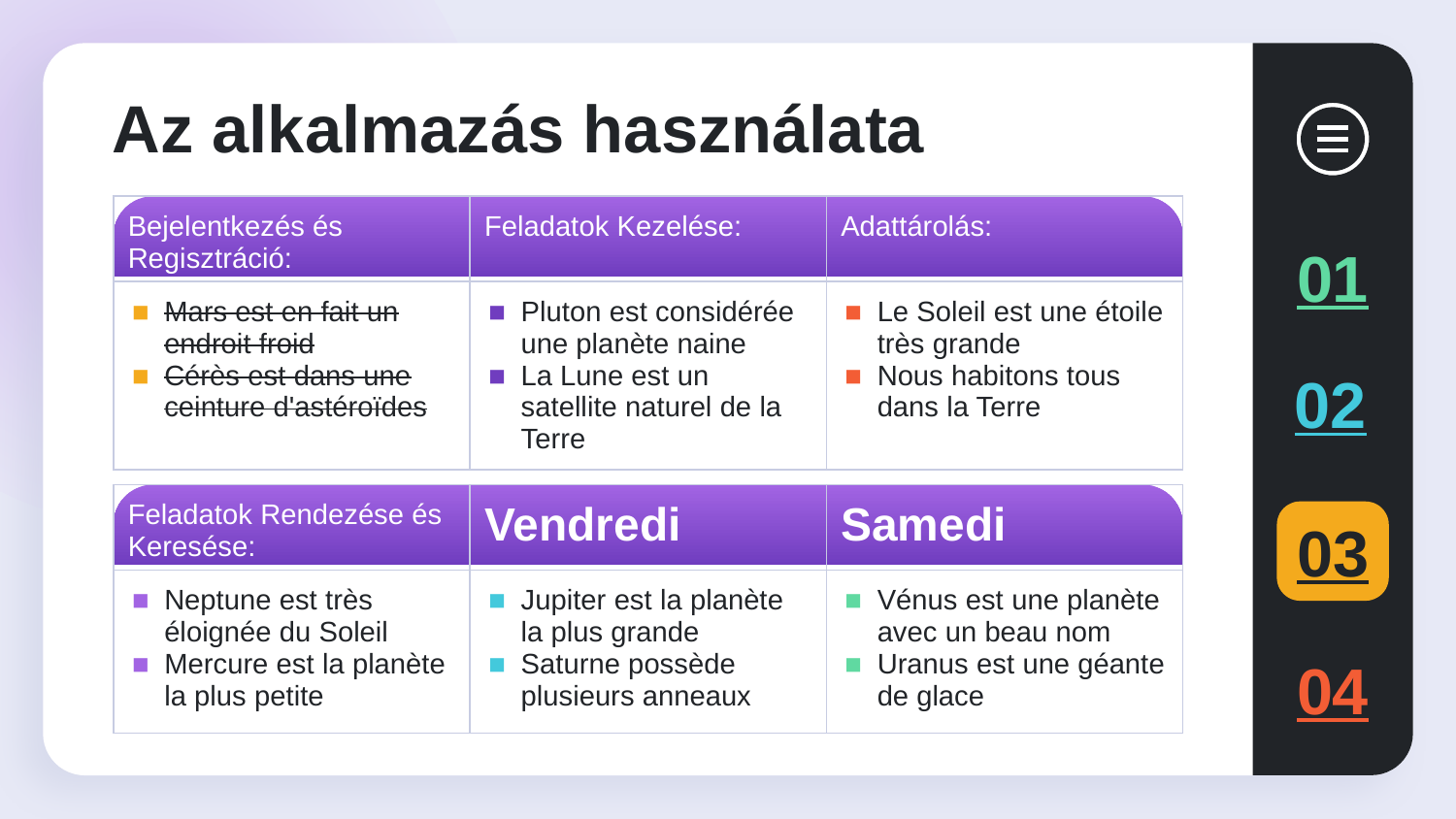

# Az alkalmazás használata

| Bejelentkezés és Regisztráció: | Feladatok Kezelése: | Adattárolás: |
| --- | --- | --- |
| Mars est en fait un endroit froid Cérès est dans une ceinture d'astéroïdes | Pluton est considérée une planète naine La Lune est un satellite naturel de la Terre | Le Soleil est une étoile très grande Nous habitons tous dans la Terre |

01
02
02
| Feladatok Rendezése és Keresése: | Vendredi | Samedi |
| --- | --- | --- |
| Neptune est très éloignée du Soleil Mercure est la planète la plus petite | Jupiter est la planète la plus grande Saturne possède plusieurs anneaux | Vénus est une planète avec un beau nom Uranus est une géante de glace |

03
03
04